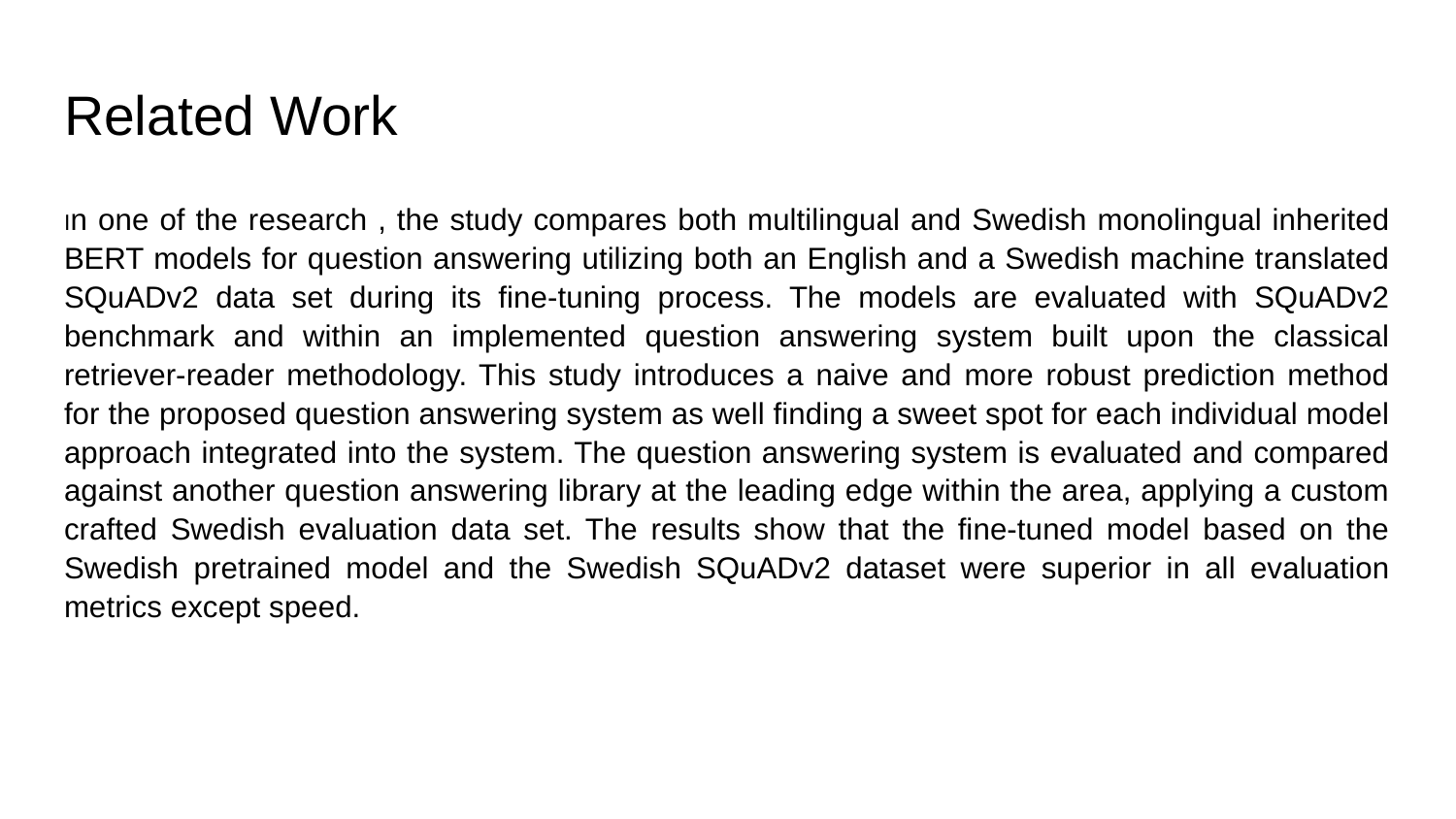

# Related Work
In one of the research , the study compares both multilingual and Swedish monolingual inherited BERT models for question answering utilizing both an English and a Swedish machine translated SQuADv2 data set during its fine-tuning process. The models are evaluated with SQuADv2 benchmark and within an implemented question answering system built upon the classical retriever-reader methodology. This study introduces a naive and more robust prediction method for the proposed question answering system as well finding a sweet spot for each individual model approach integrated into the system. The question answering system is evaluated and compared against another question answering library at the leading edge within the area, applying a custom crafted Swedish evaluation data set. The results show that the fine-tuned model based on the Swedish pretrained model and the Swedish SQuADv2 dataset were superior in all evaluation metrics except speed.